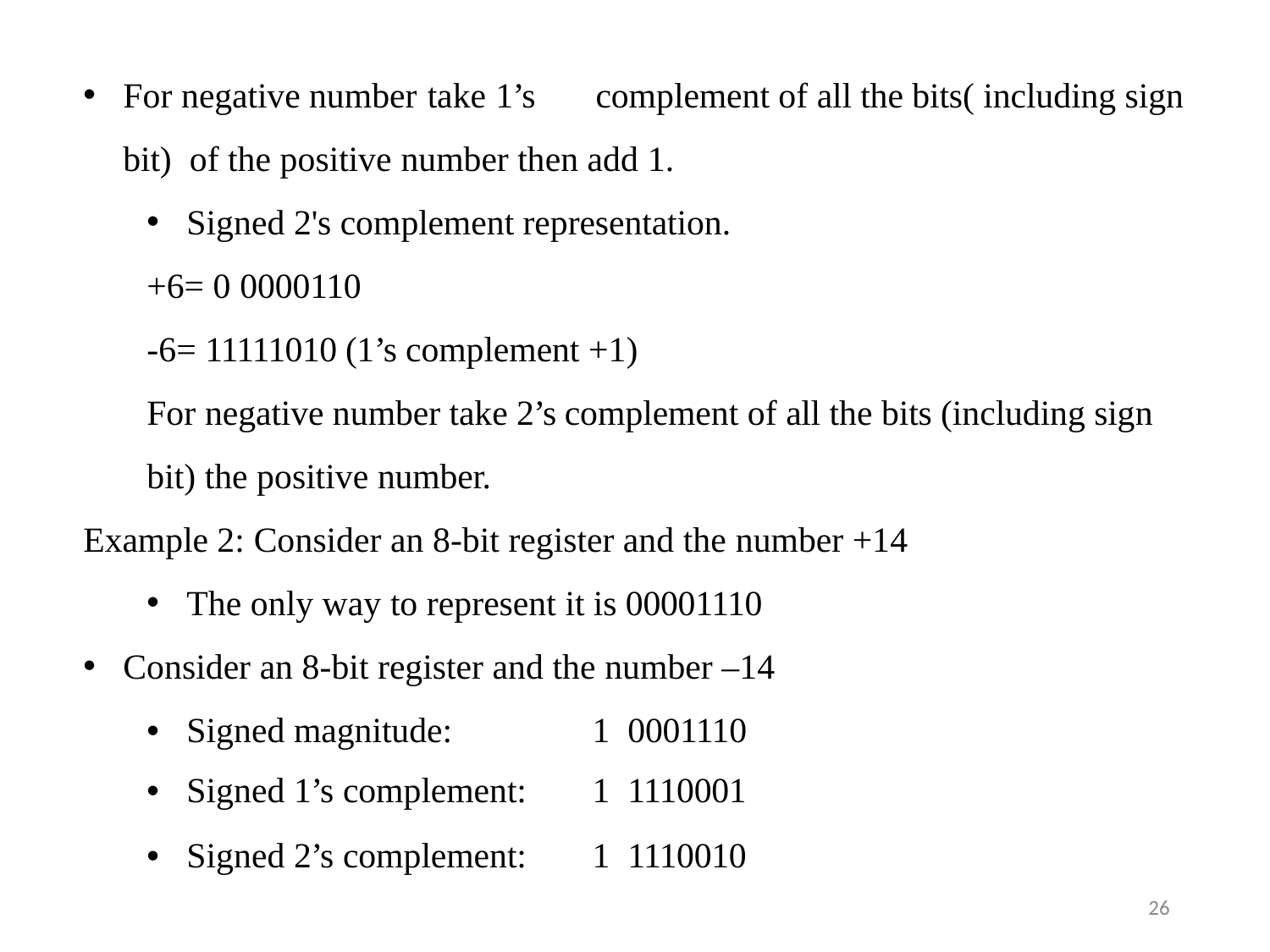

For negative number take 1’s	complement of all the bits( including sign bit)  of the positive number then add 1.
Signed 2's complement representation.
+6= 0 0000110
-6= 11111010 (1’s complement +1)
For negative number take 2’s complement of all the bits (including sign  bit) the positive number.
Example 2: Consider an 8-bit register and the number +14
The only way to represent it is 00001110
Consider an 8-bit register and the number –14
| Signed magnitude: | 1 | 0001110 |
| --- | --- | --- |
| Signed 1’s complement: | 1 | 1110001 |
| Signed 2’s complement: | 1 | 1110010 |
26